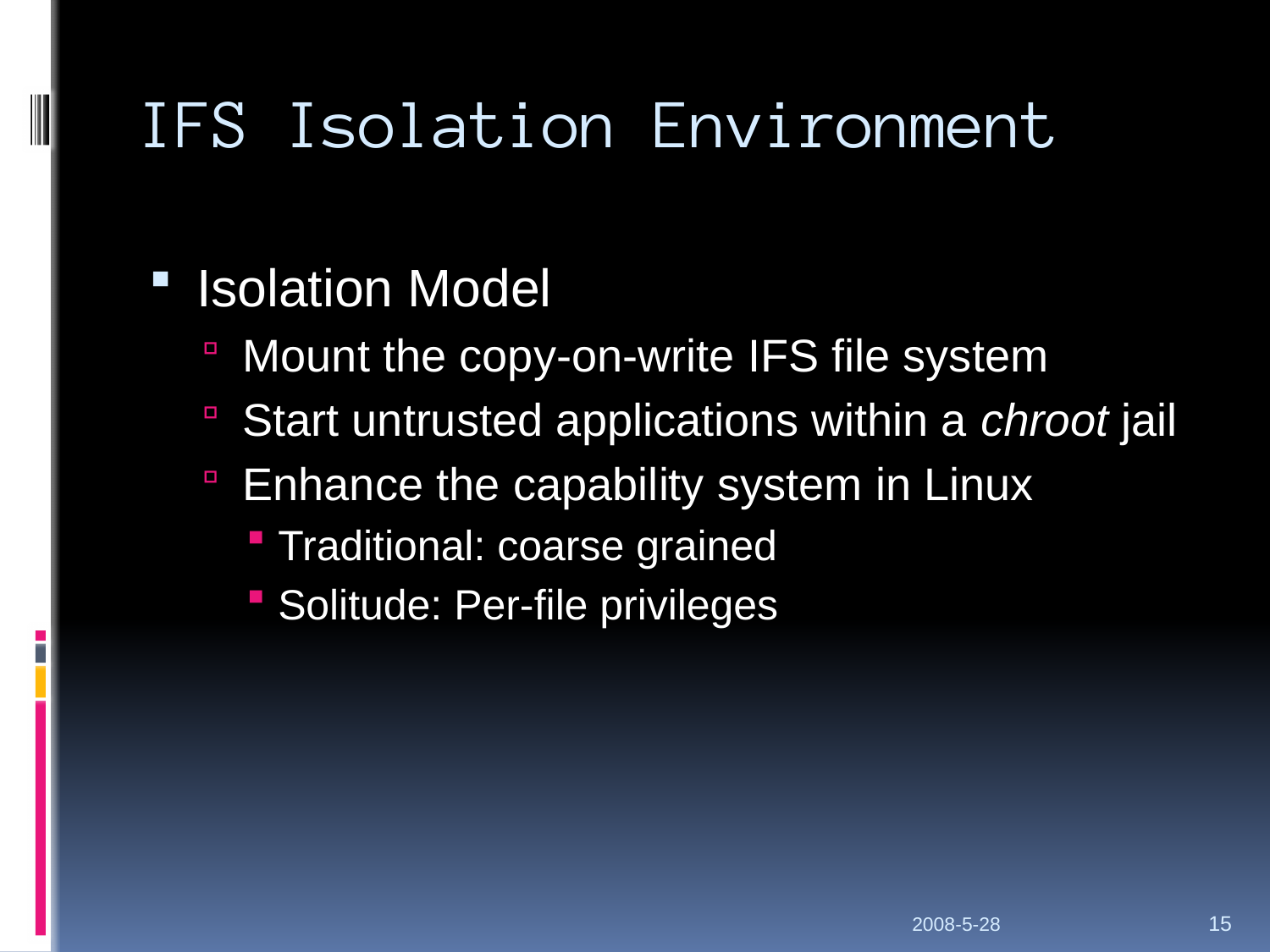

# IFS Isolation Environment
Isolation Model
Mount the copy-on-write IFS file system
Start untrusted applications within a chroot jail
Enhance the capability system in Linux
Traditional: coarse grained
Solitude: Per-file privileges
2008-5-28
15